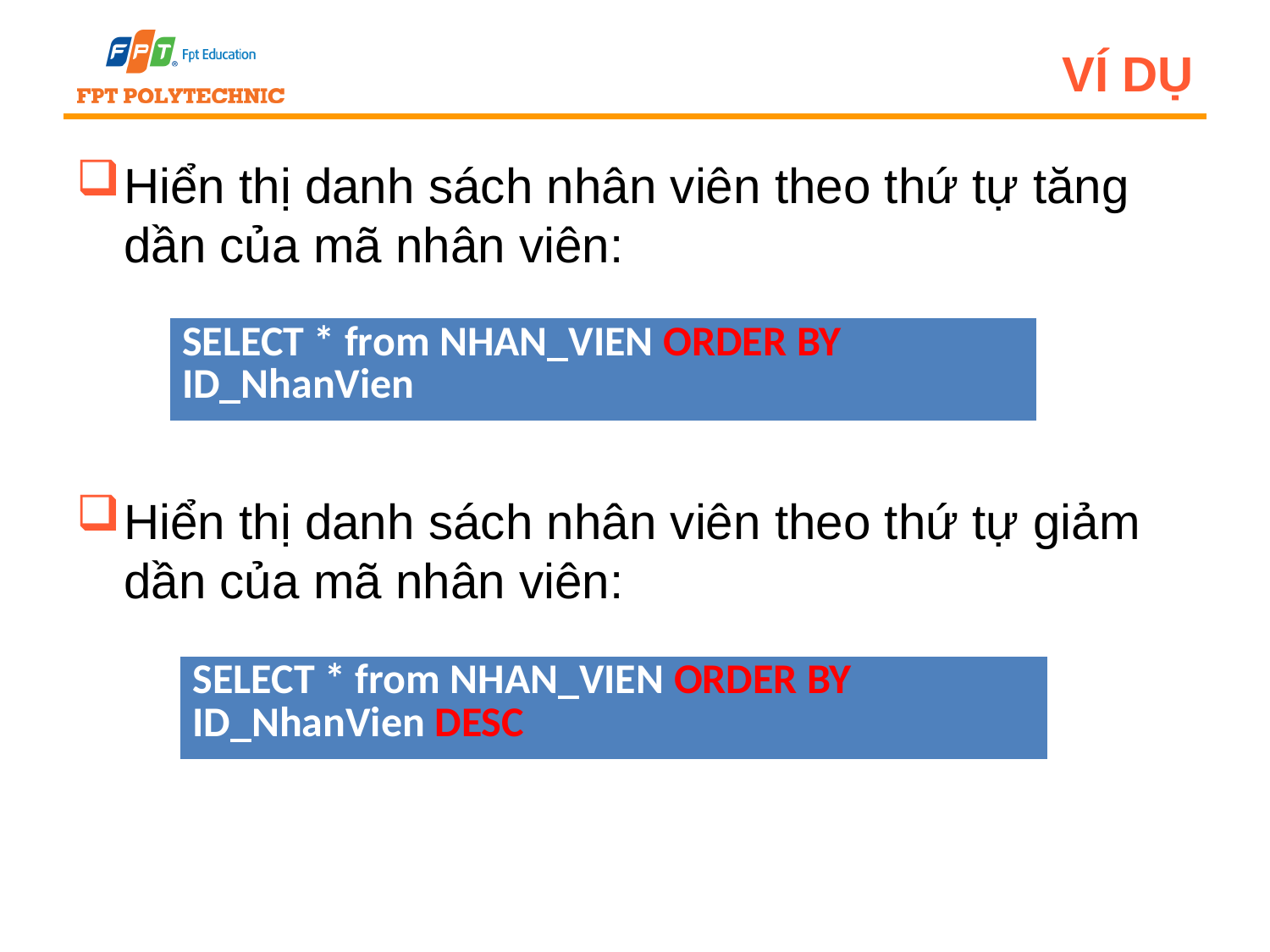

# Ví dụ
Hiển thị danh sách nhân viên theo thứ tự tăng dần của mã nhân viên:

Hiển thị danh sách nhân viên theo thứ tự giảm dần của mã nhân viên:

| SELECT \* from NHAN\_VIEN ORDER BY ID\_NhanVien |
| --- |
| SELECT \* from NHAN\_VIEN ORDER BY ID\_NhanVien DESC |
| --- |